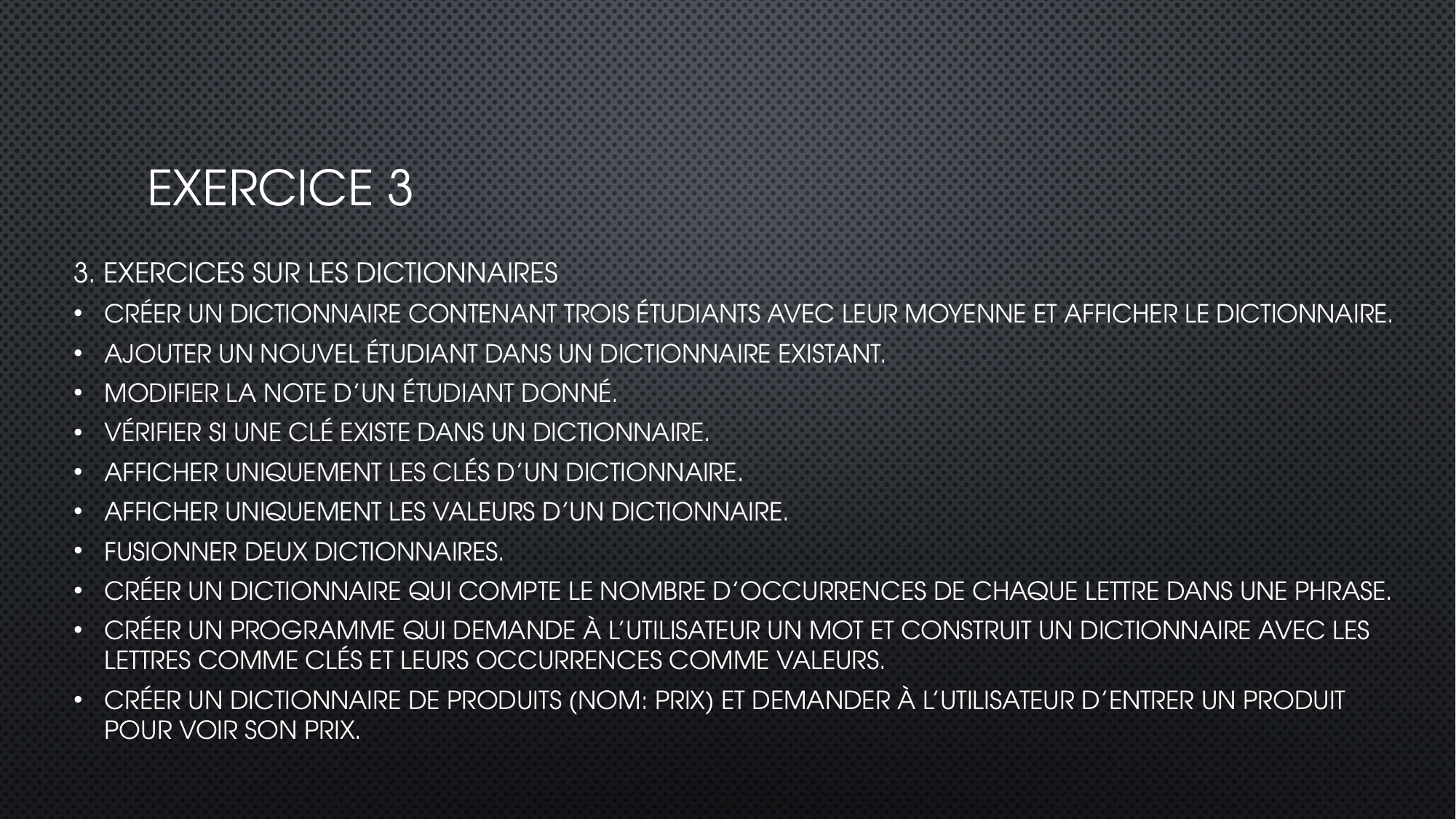

# Exercice 3
3. Exercices sur les dictionnaires
Créer un dictionnaire contenant trois étudiants avec leur moyenne et afficher le dictionnaire.
Ajouter un nouvel étudiant dans un dictionnaire existant.
Modifier la note d’un étudiant donné.
Vérifier si une clé existe dans un dictionnaire.
Afficher uniquement les clés d’un dictionnaire.
Afficher uniquement les valeurs d’un dictionnaire.
Fusionner deux dictionnaires.
Créer un dictionnaire qui compte le nombre d’occurrences de chaque lettre dans une phrase.
Créer un programme qui demande à l’utilisateur un mot et construit un dictionnaire avec les lettres comme clés et leurs occurrences comme valeurs.
Créer un dictionnaire de produits (nom: prix) et demander à l’utilisateur d’entrer un produit pour voir son prix.